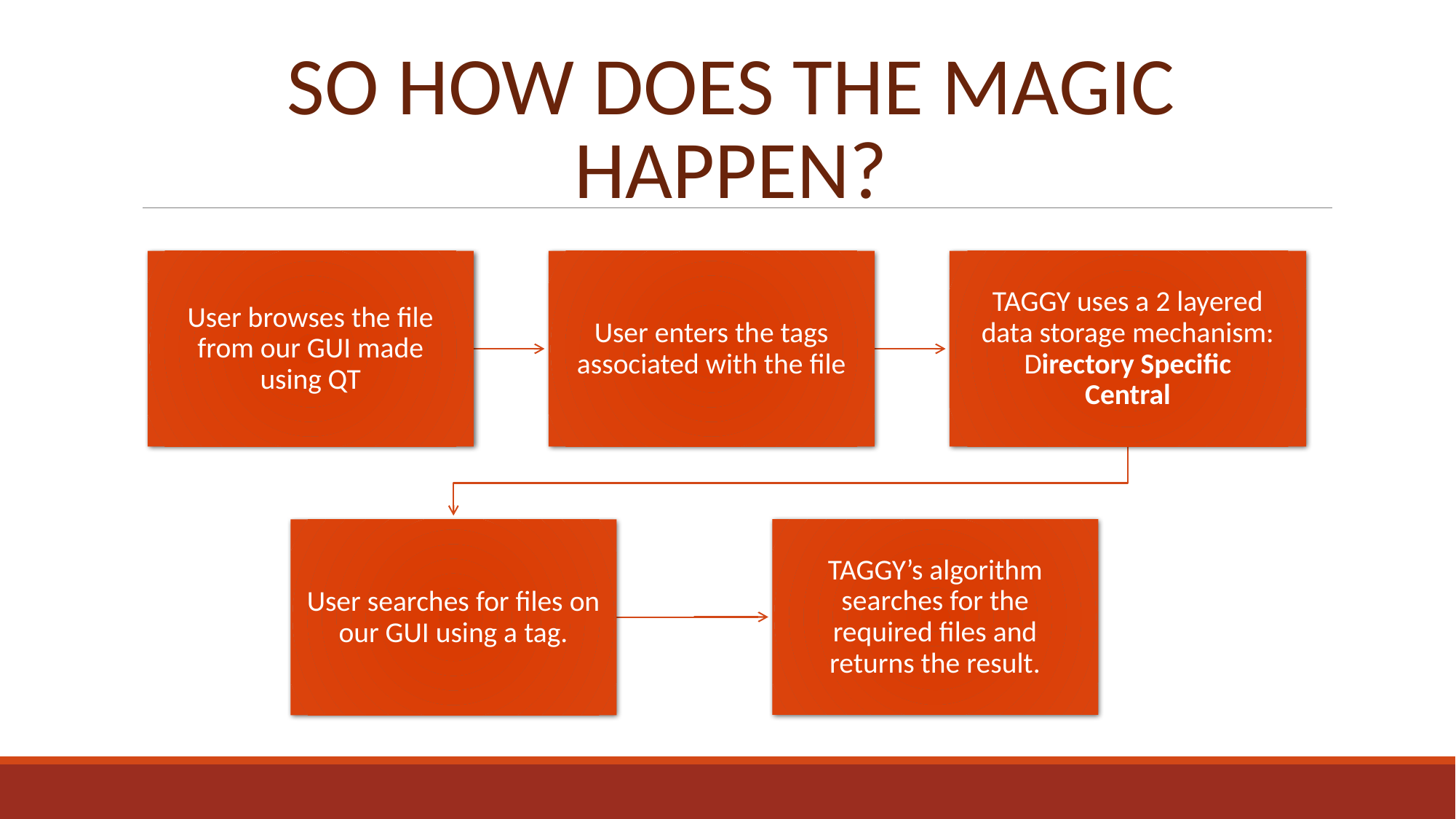

# SO HOW DOES THE MAGIC HAPPEN?

User browses the file from our GUI made using QT

User enters the tags associated with the file

TAGGY uses a 2 layered data storage mechanism:
Directory Specific
Central

User searches for files on our GUI using a tag.
TAGGY’s algorithm searches for the required files and returns the result.